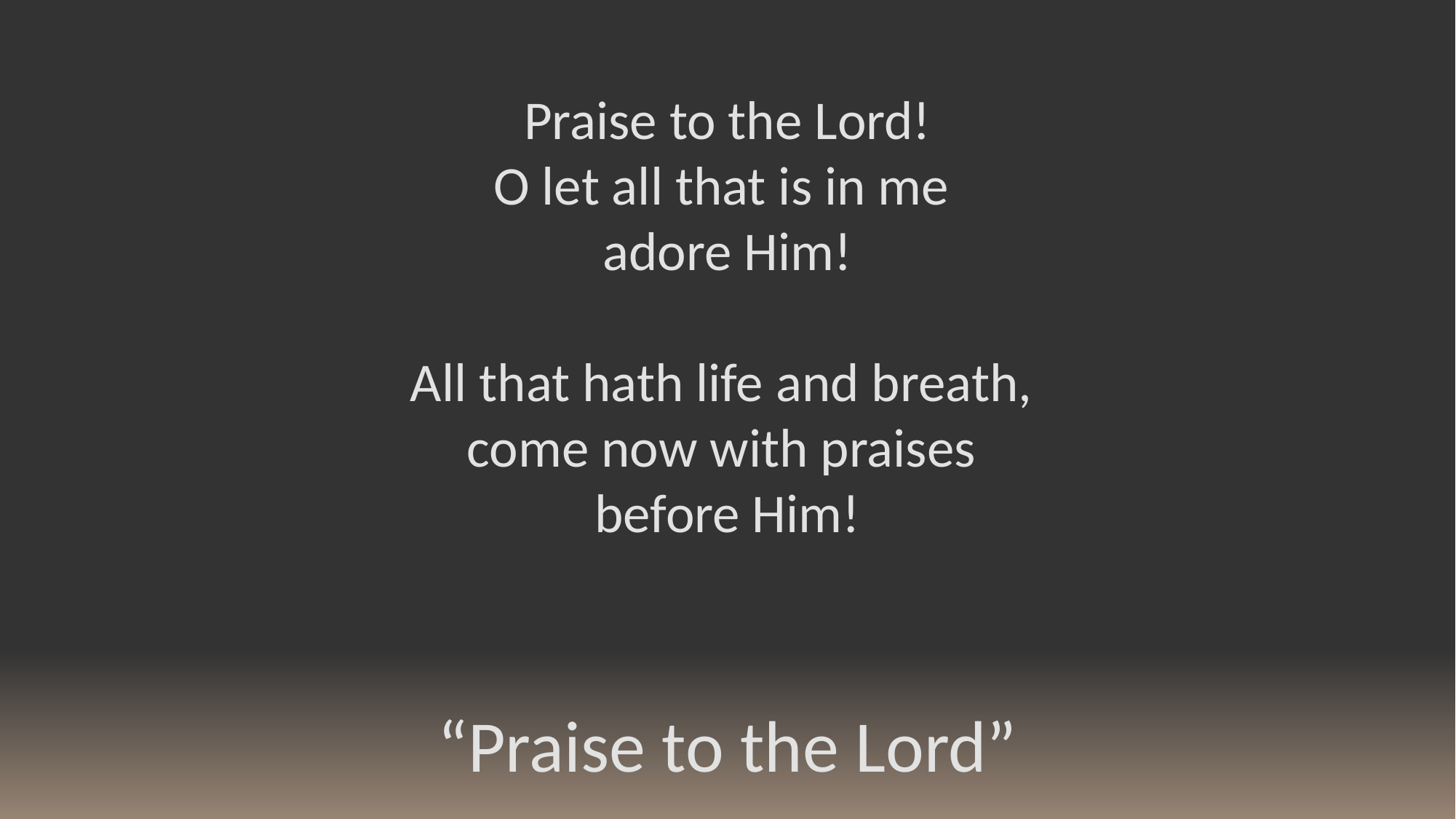

Praise to the Lord!
O let all that is in me
adore Him!

All that hath life and breath,
come now with praises
before Him!

“Praise to the Lord”